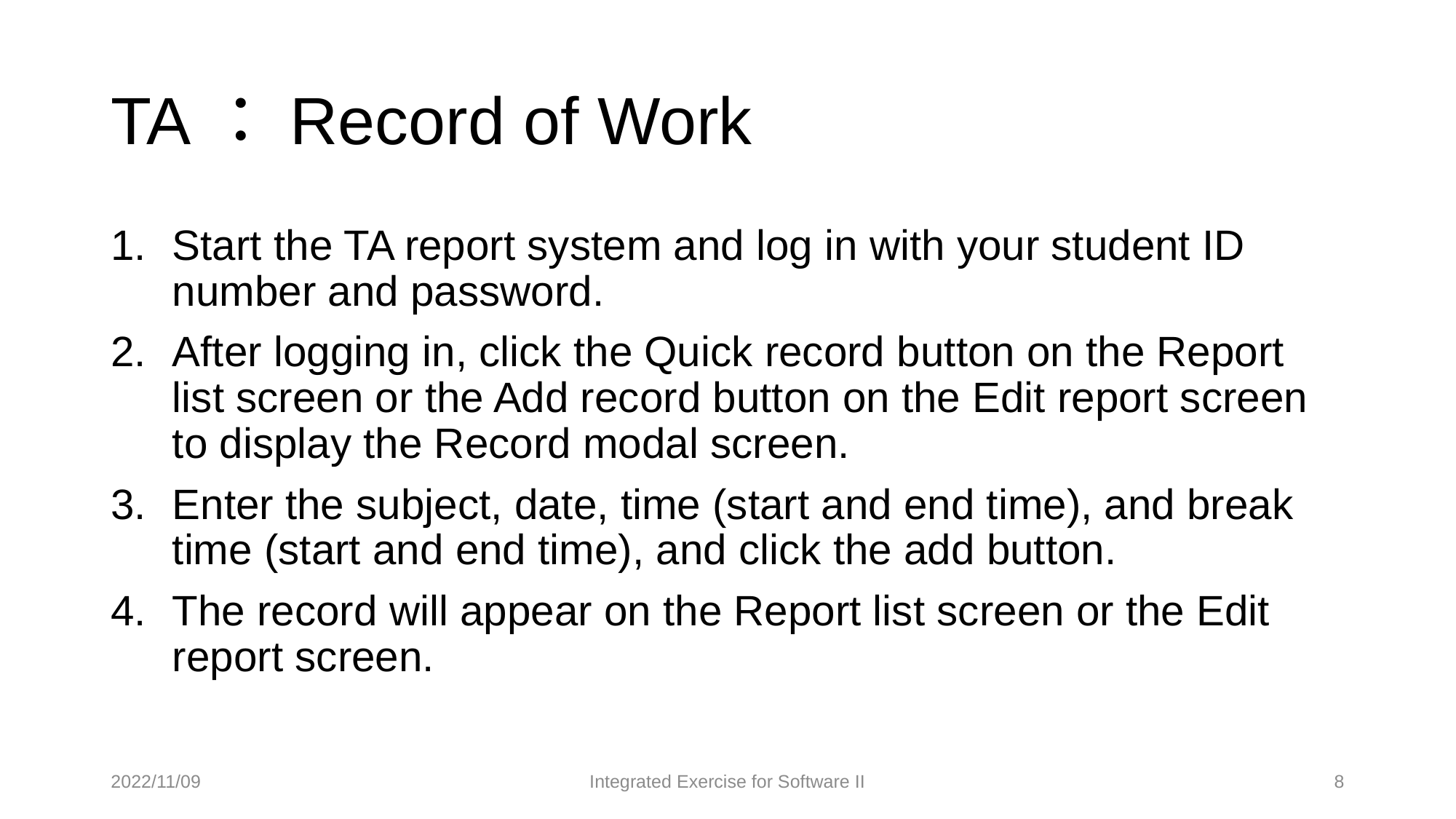

# TA：Record of Work
Start the TA report system and log in with your student ID number and password.
After logging in, click the Quick record button on the Report list screen or the Add record button on the Edit report screen to display the Record modal screen.
Enter the subject, date, time (start and end time), and break time (start and end time), and click the add button.
The record will appear on the Report list screen or the Edit report screen.
2022/11/09
Integrated Exercise for Software II
8